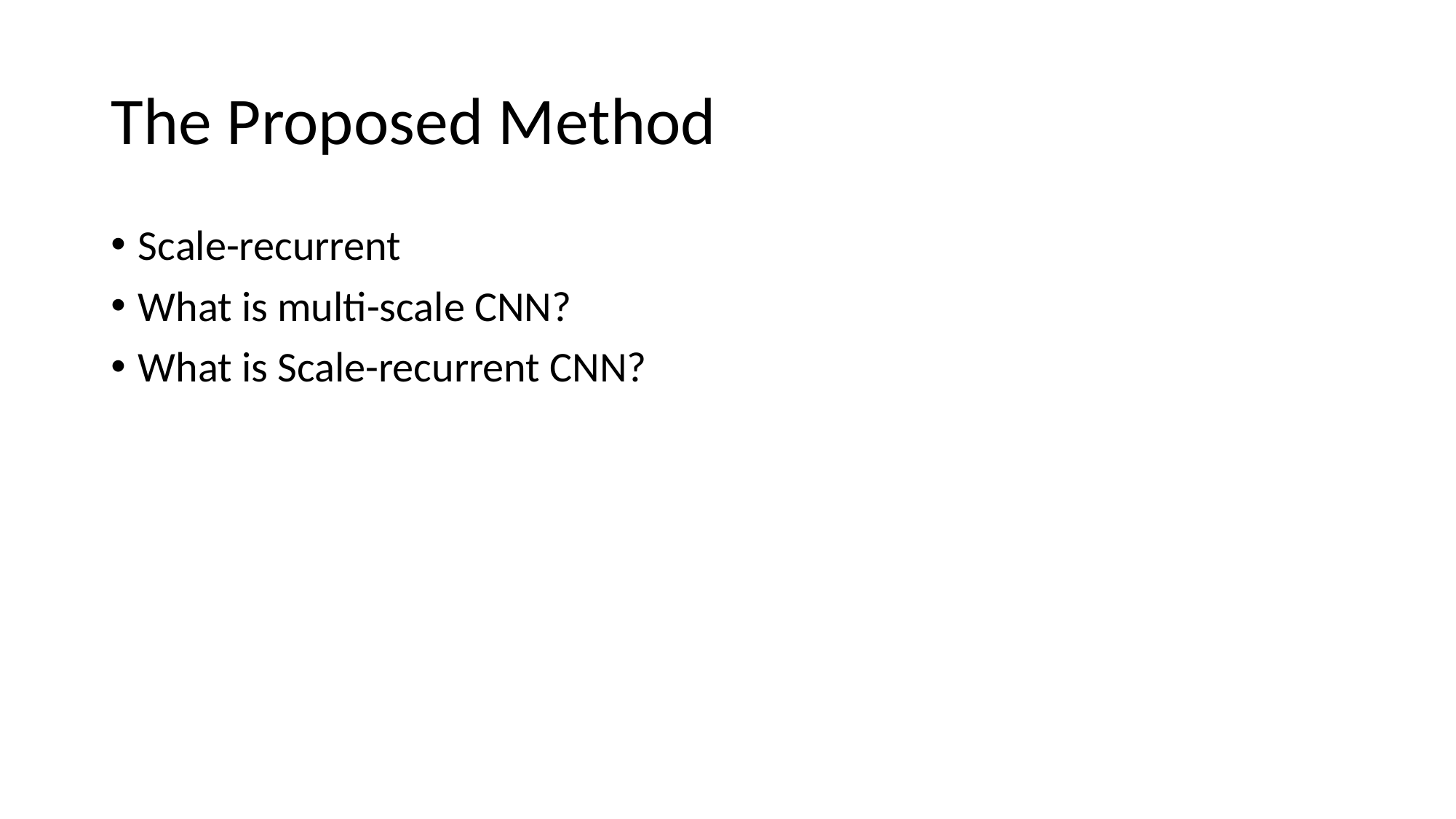

# The Proposed Method
Scale-recurrent
What is multi-scale CNN?
What is Scale-recurrent CNN?